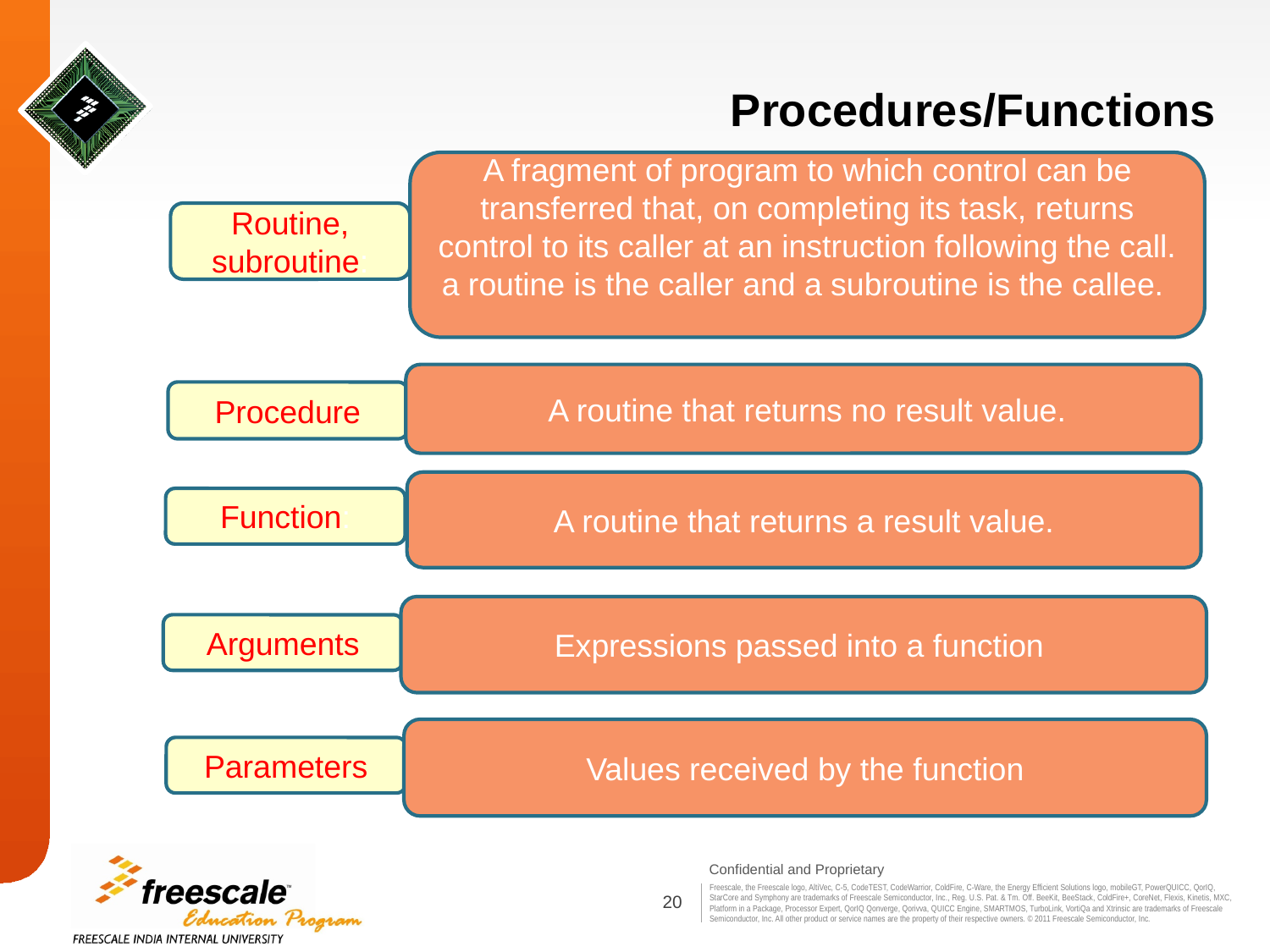

# Procedures/Functions

A fragment of program to which control can be transferred that, on completing its task, returns control to its caller at an instruction following the call. a routine is the caller and a subroutine is the callee.
Routine, subroutine:
       A routine that returns no result value.
Procedure
A routine that returns a result value.
Function:

Expressions passed into a function

Arguments

Values received by the function

Parameters